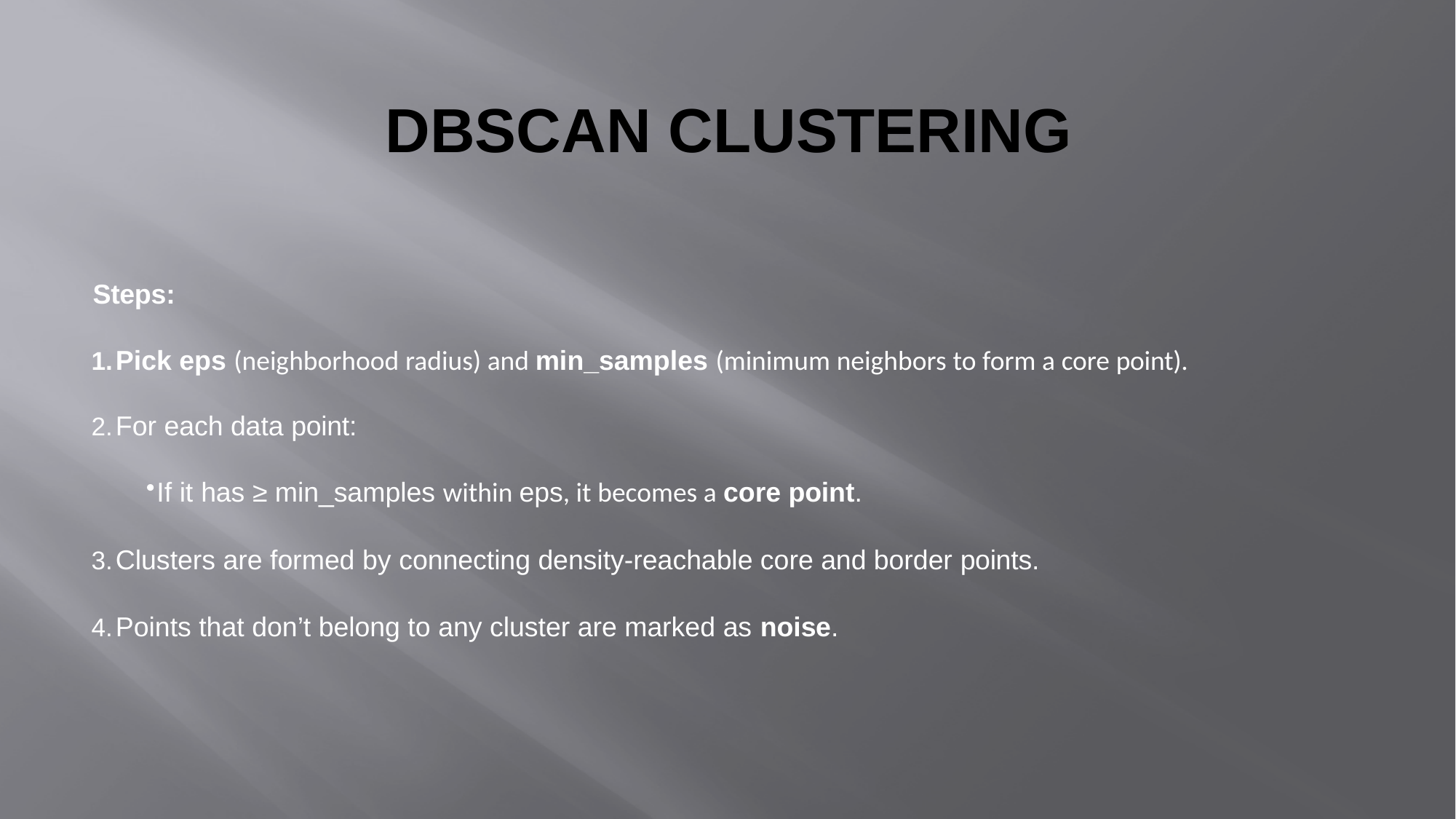

# DBSCAN CLUSTERING
Steps:

Pick eps (neighborhood radius) and min_samples (minimum neighbors to form a core point).

For each data point:

If it has ≥ min_samples within eps, it becomes a core point.

Clusters are formed by connecting density-reachable core and border points.

Points that don’t belong to any cluster are marked as noise.